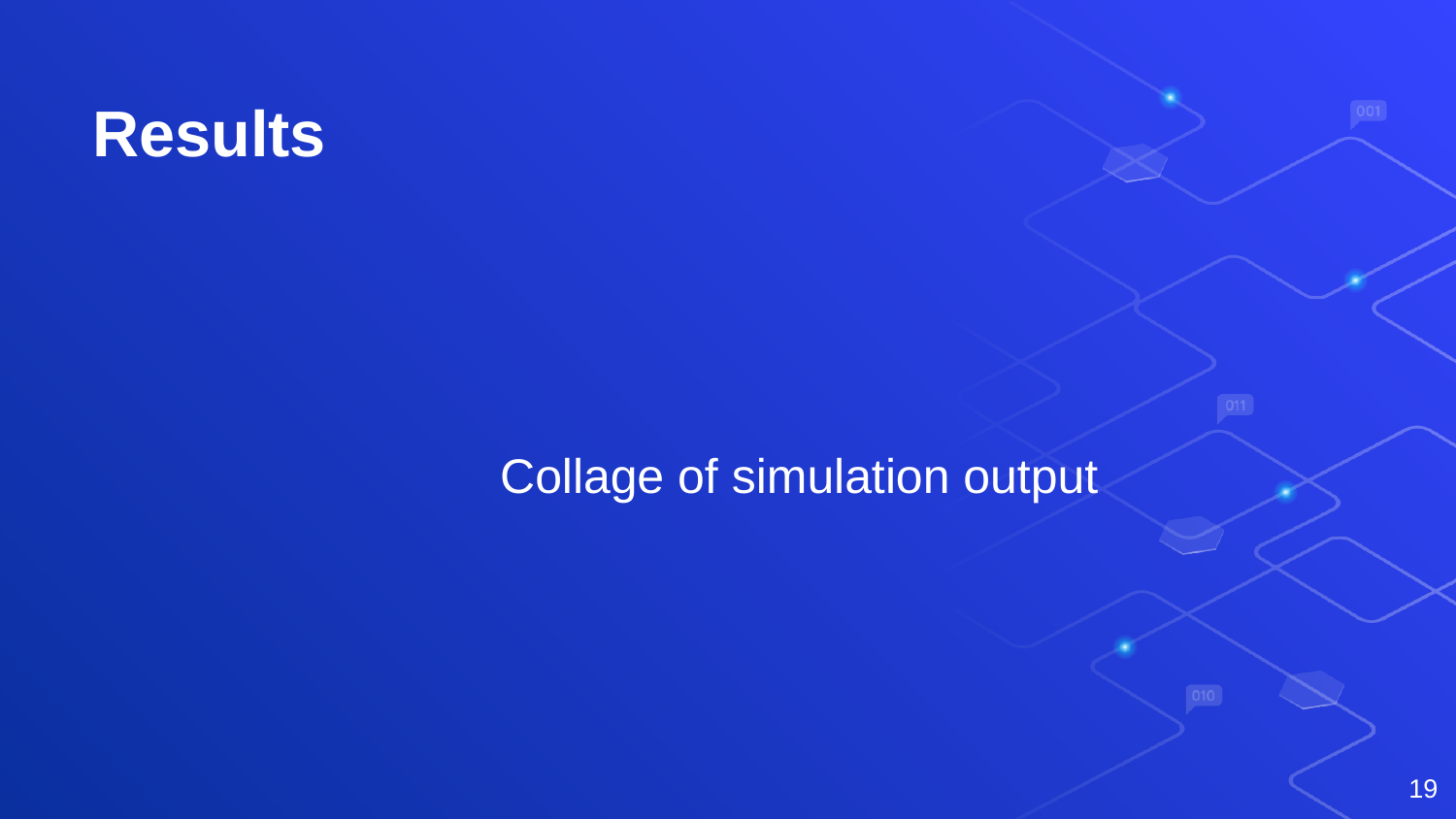

# Results
Collage of simulation output
19